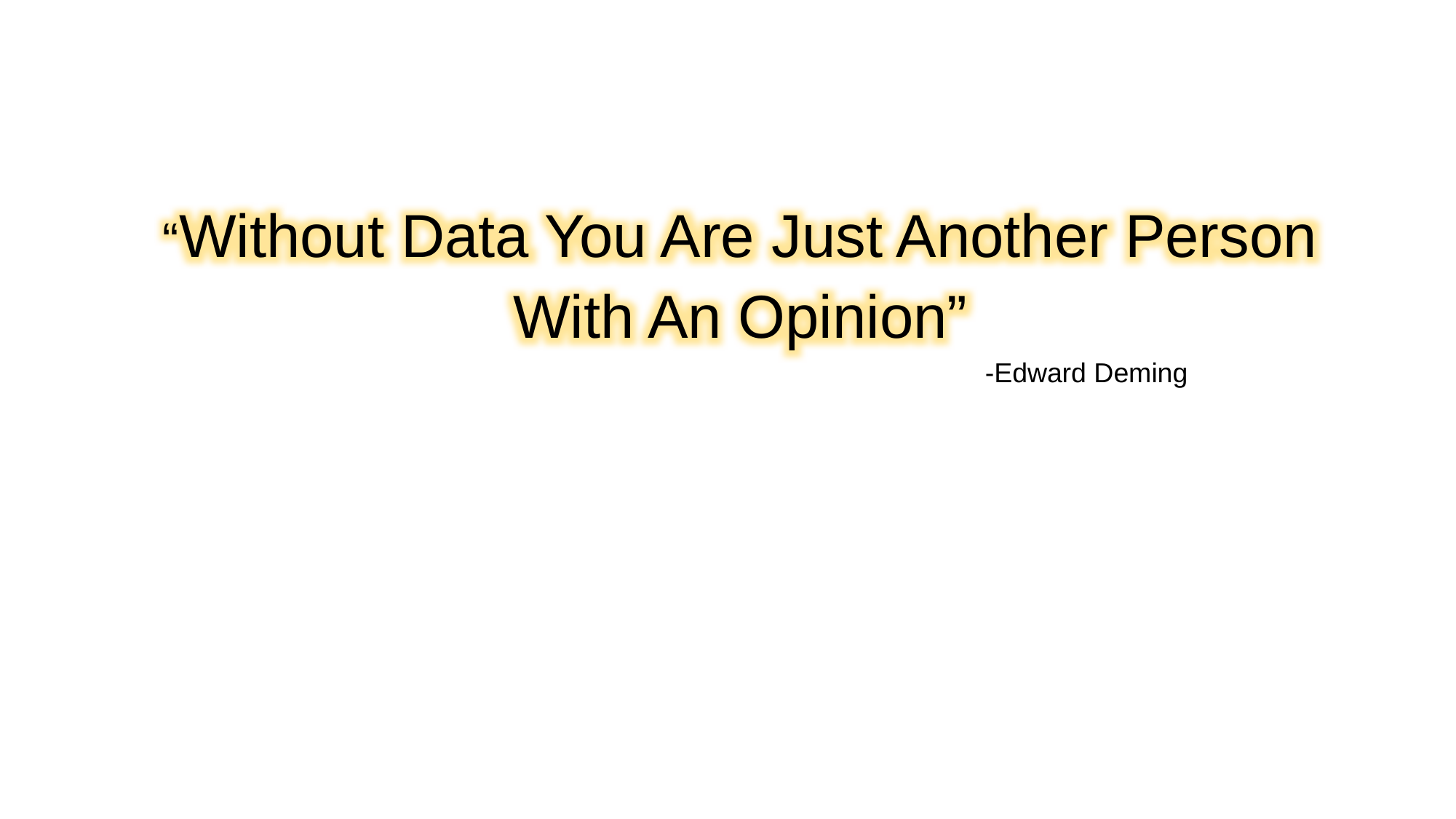

“Without Data You Are Just Another Person
With An Opinion”
-Edward Deming